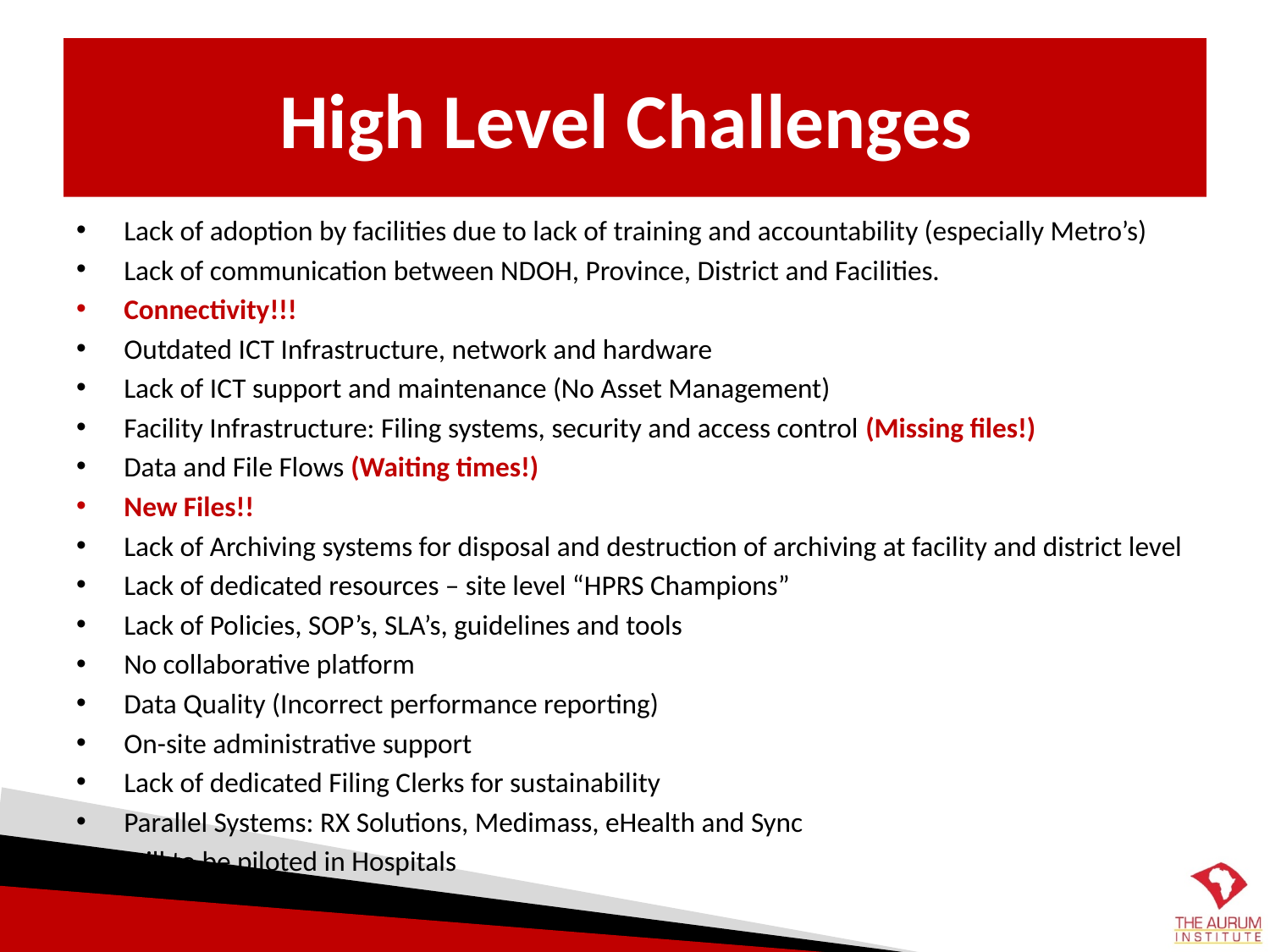

# High Level Challenges
Lack of adoption by facilities due to lack of training and accountability (especially Metro’s)
Lack of communication between NDOH, Province, District and Facilities.
Connectivity!!!
Outdated ICT Infrastructure, network and hardware
Lack of ICT support and maintenance (No Asset Management)
Facility Infrastructure: Filing systems, security and access control (Missing files!)
Data and File Flows (Waiting times!)
New Files!!
Lack of Archiving systems for disposal and destruction of archiving at facility and district level
Lack of dedicated resources – site level “HPRS Champions”
Lack of Policies, SOP’s, SLA’s, guidelines and tools
No collaborative platform
Data Quality (Incorrect performance reporting)
On-site administrative support
Lack of dedicated Filing Clerks for sustainability
Parallel Systems: RX Solutions, Medimass, eHealth and Sync
Still to be piloted in Hospitals